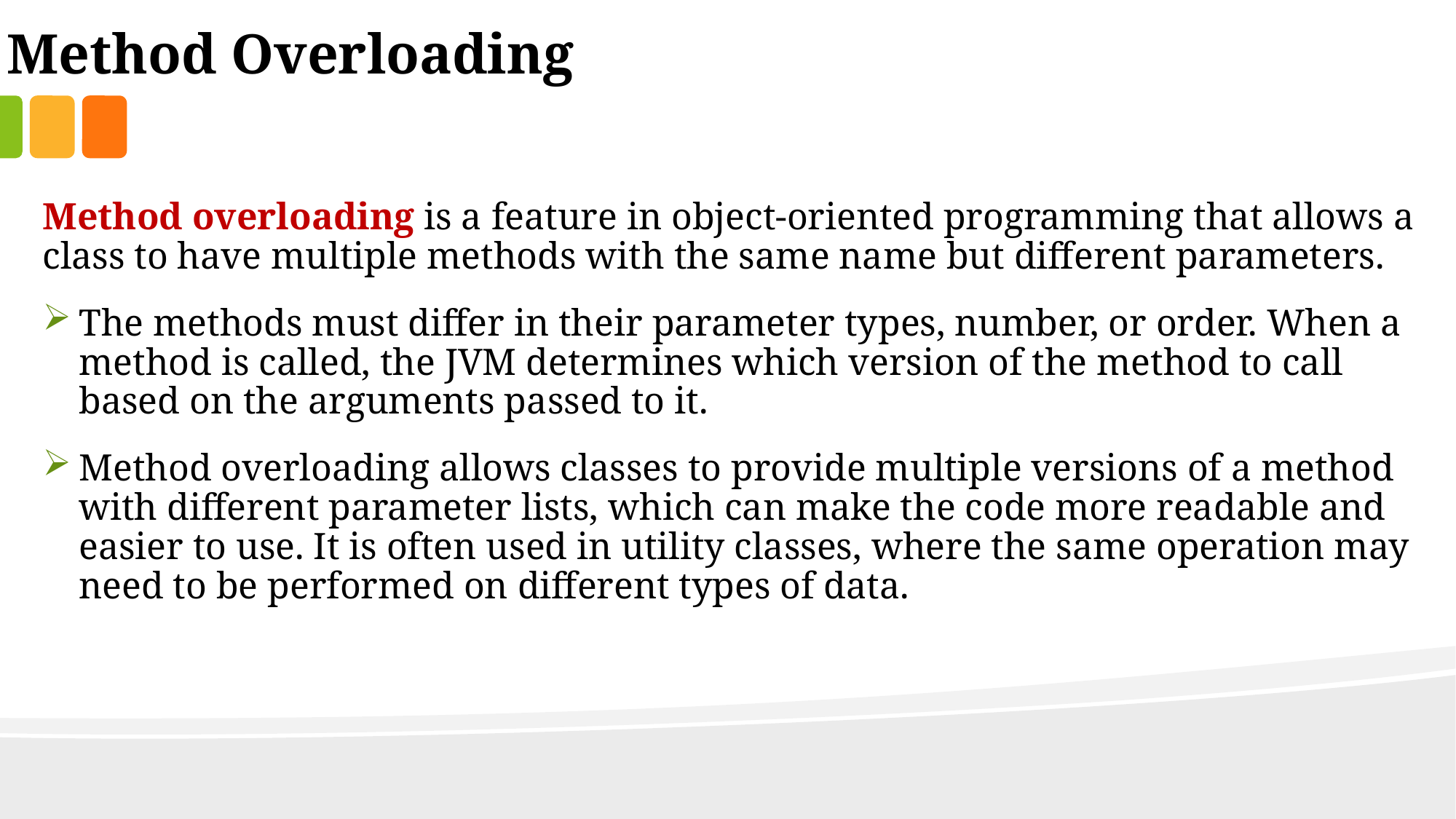

Method Overloading
Method overloading is a feature in object-oriented programming that allows a class to have multiple methods with the same name but different parameters.
The methods must differ in their parameter types, number, or order. When a method is called, the JVM determines which version of the method to call based on the arguments passed to it.
Method overloading allows classes to provide multiple versions of a method with different parameter lists, which can make the code more readable and easier to use. It is often used in utility classes, where the same operation may need to be performed on different types of data.